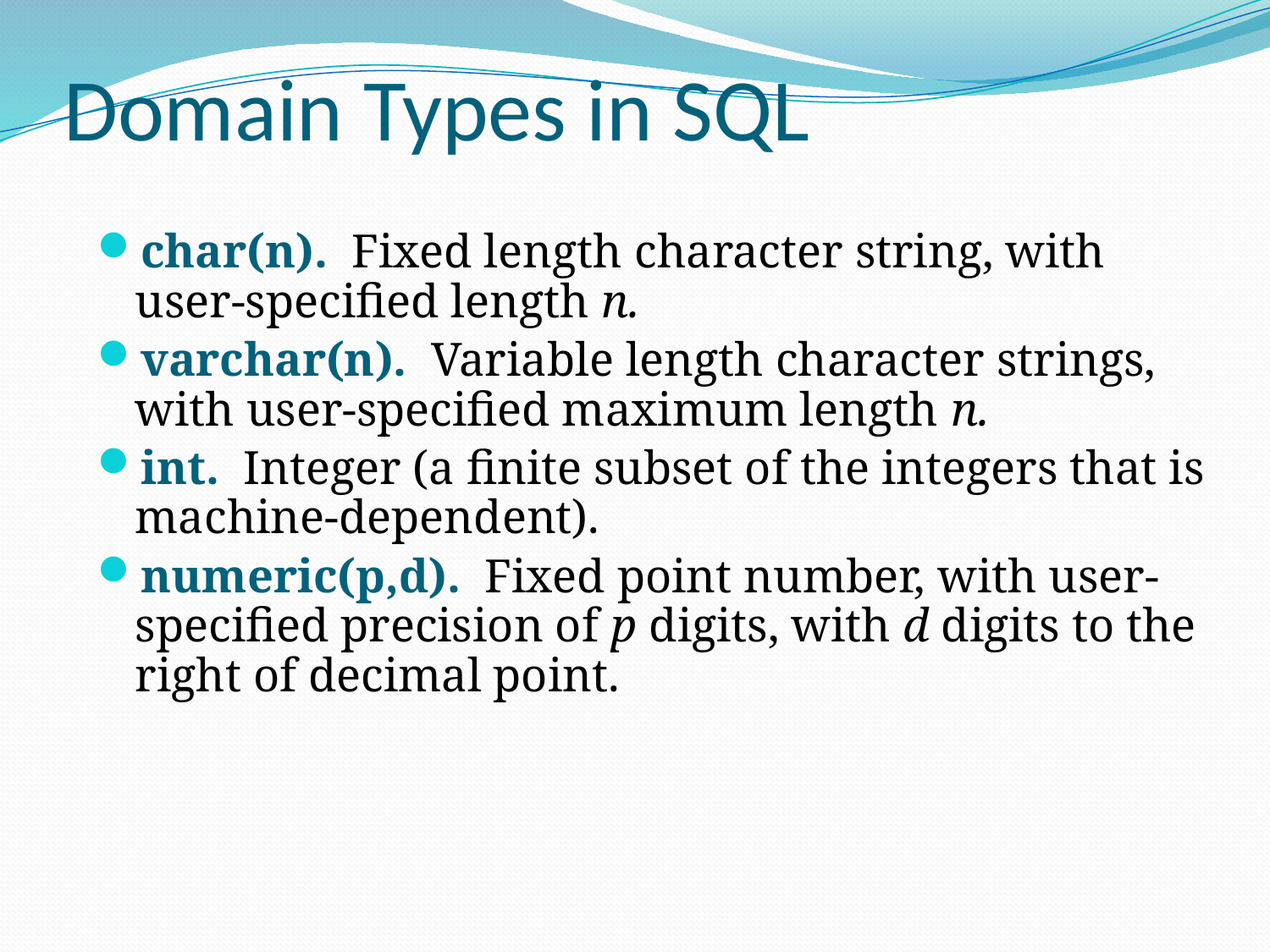

# Domain Types in SQL
char(n).  Fixed length character string, with user-specified length n.
varchar(n).  Variable length character strings, with user-specified maximum length n.
int.  Integer (a finite subset of the integers that is machine-dependent).
numeric(p,d).  Fixed point number, with user-specified precision of p digits, with d digits to the right of decimal point.